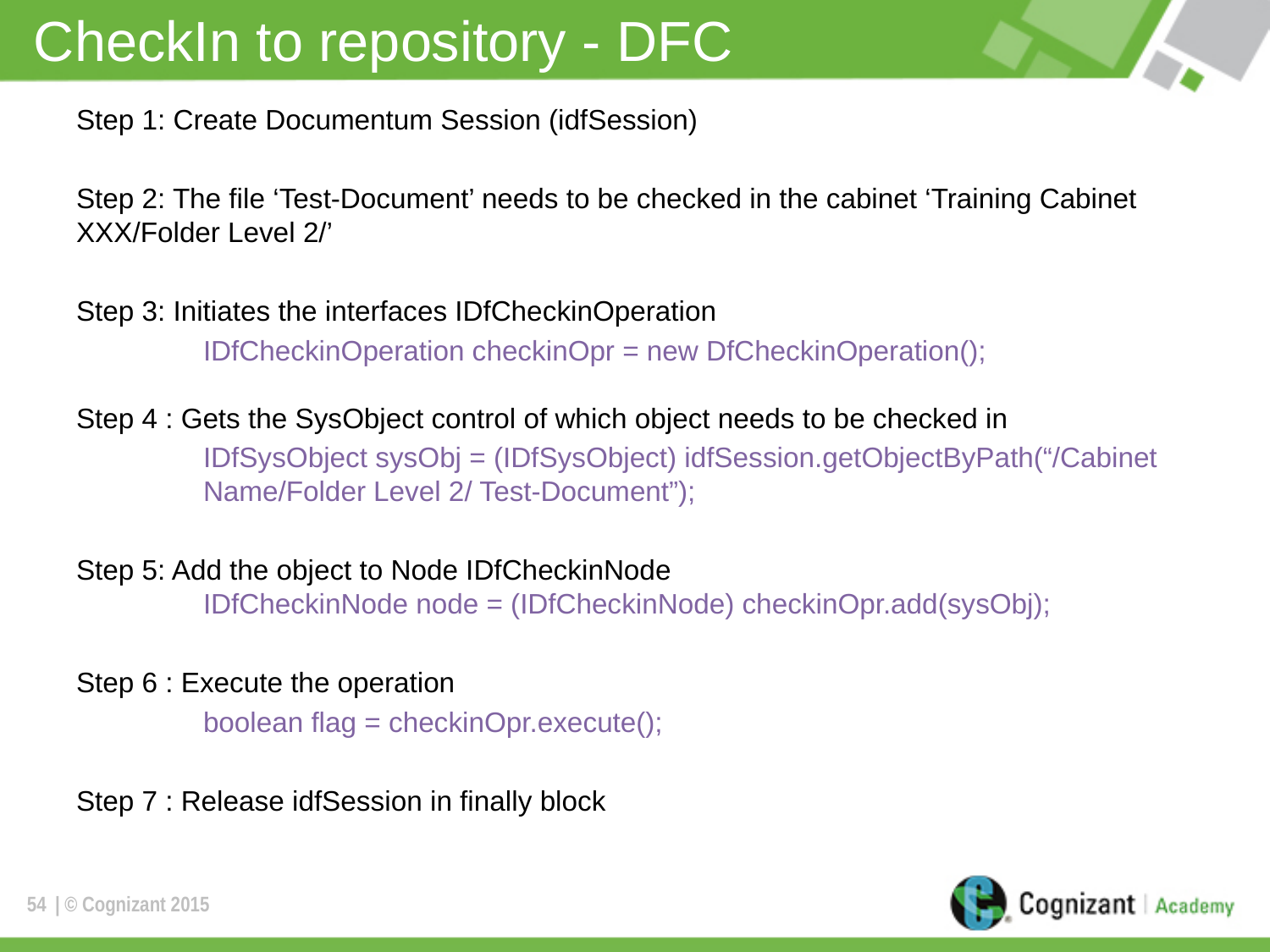

# CheckIn to repository - DFC
Step 1: Create Documentum Session (idfSession)

Step 2: The file ‘Test-Document’ needs to be checked in the cabinet ‘Training Cabinet XXX/Folder Level 2/’

Step 3: Initiates the interfaces IDfCheckinOperation
	IDfCheckinOperation checkinOpr = new DfCheckinOperation();
Step 4 : Gets the SysObject control of which object needs to be checked in
	IDfSysObject sysObj = (IDfSysObject) idfSession.getObjectByPath(“/Cabinet 	Name/Folder Level 2/ Test-Document”);

Step 5: Add the object to Node IDfCheckinNode
	IDfCheckinNode node = (IDfCheckinNode) checkinOpr.add(sysObj);

Step 6 : Execute the operation
	boolean flag = checkinOpr.execute();

Step 7 : Release idfSession in finally block
54
| © Cognizant 2015